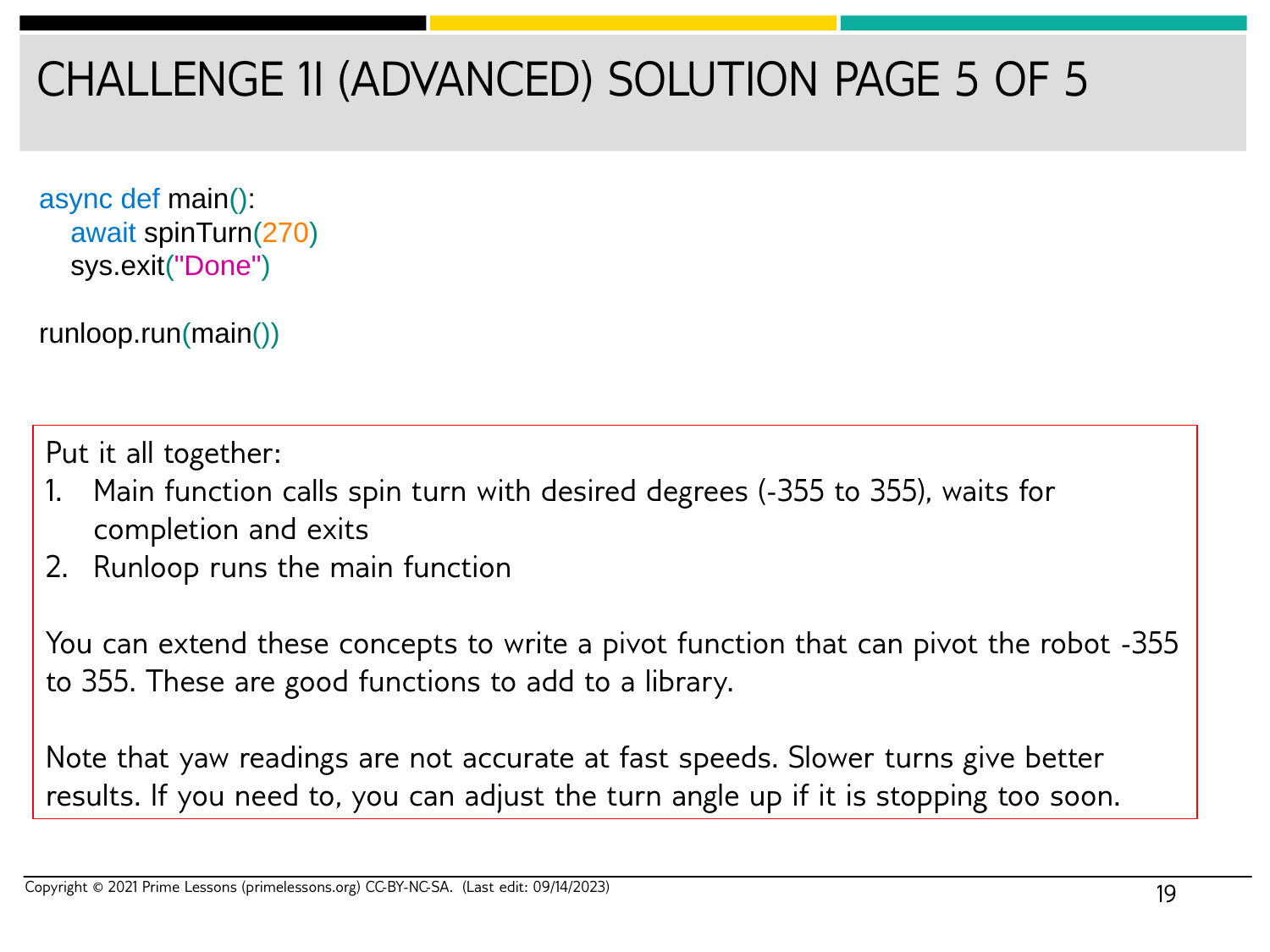

# CHALLENGE 1I (ADVANCED) SOLUTION PAGE 5 OF 5
async def main():
    await spinTurn(270)
    sys.exit("Done")

runloop.run(main())

Put it all together:
Main function calls spin turn with desired degrees (-355 to 355), waits for completion and exits
Runloop runs the main function

You can extend these concepts to write a pivot function that can pivot the robot -355 to 355. These are good functions to add to a library.

Note that yaw readings are not accurate at fast speeds. Slower turns give better results. If you need to, you can adjust the turn angle up if it is stopping too soon.
Copyright © 2021 Prime Lessons (primelessons.org) CC-BY-NC-SA.  (Last edit: 09/14/2023)
19